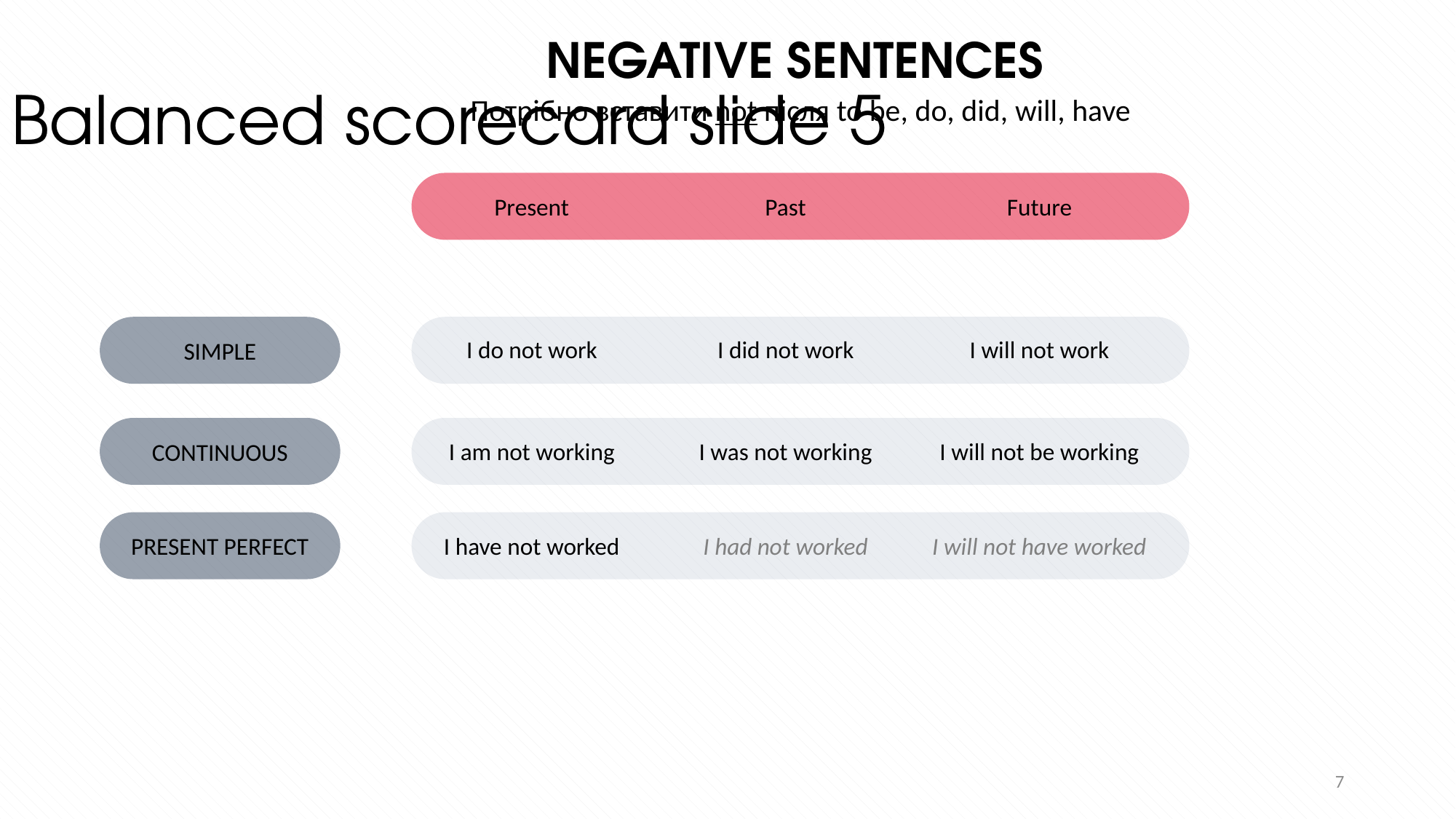

NEGATIVE SENTENCES
Balanced scorecard slide 5
Потрібно вставити not після to be, do, did, will, have

Present
Past
Future

I do not work
I did not work
I will not work
SIMPLE

I am not working
I was not working
I will not be working
CONTINUOUS

PRESENT PERFECT
I have not worked
I had not worked
I will not have worked
7